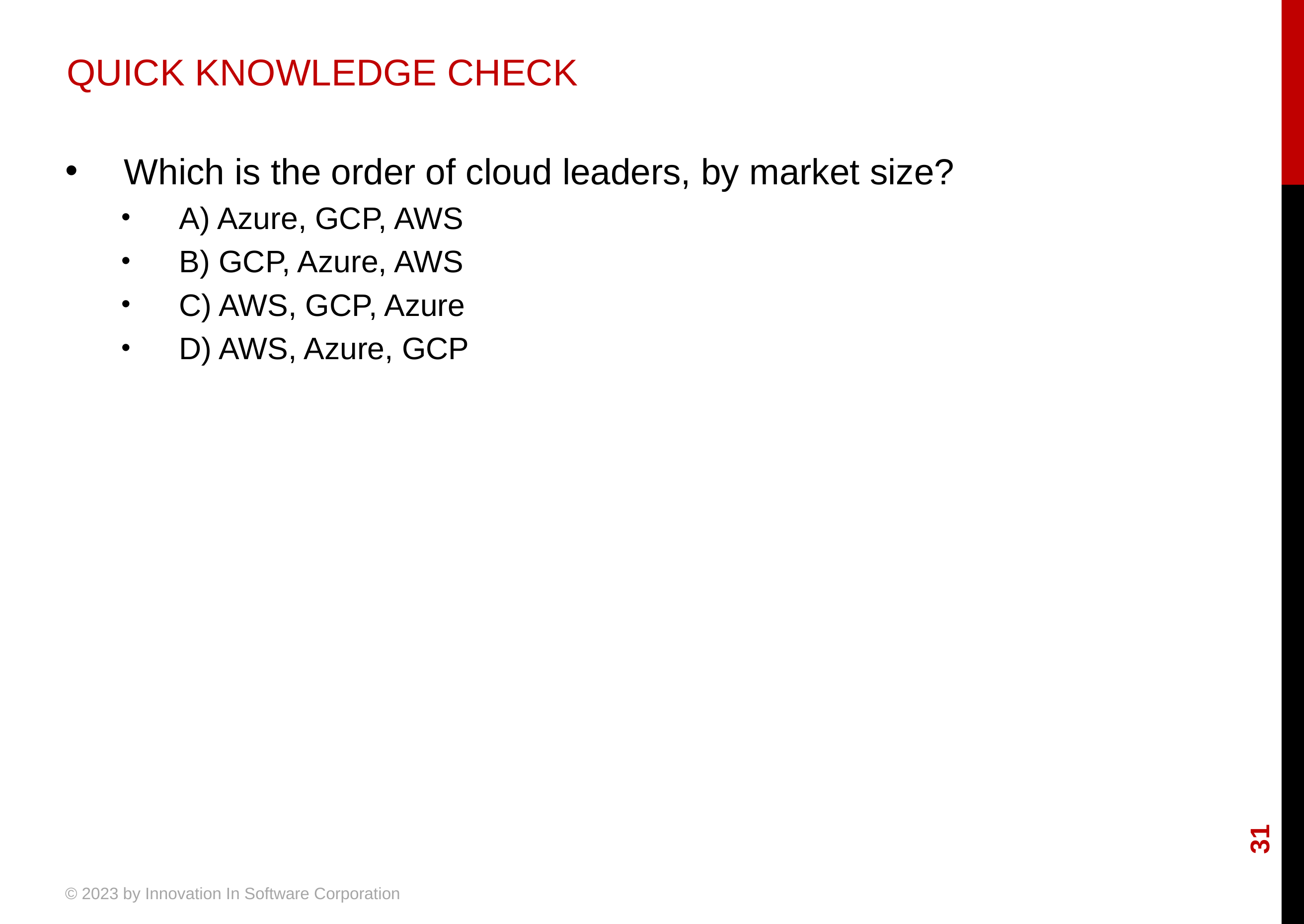

# QUICK KNOWLEDGE CHECK
 Which is the order of cloud leaders, by market size?
 A) Azure, GCP, AWS
 B) GCP, Azure, AWS
 C) AWS, GCP, Azure
 D) AWS, Azure, GCP
31
© 2023 by Innovation In Software Corporation